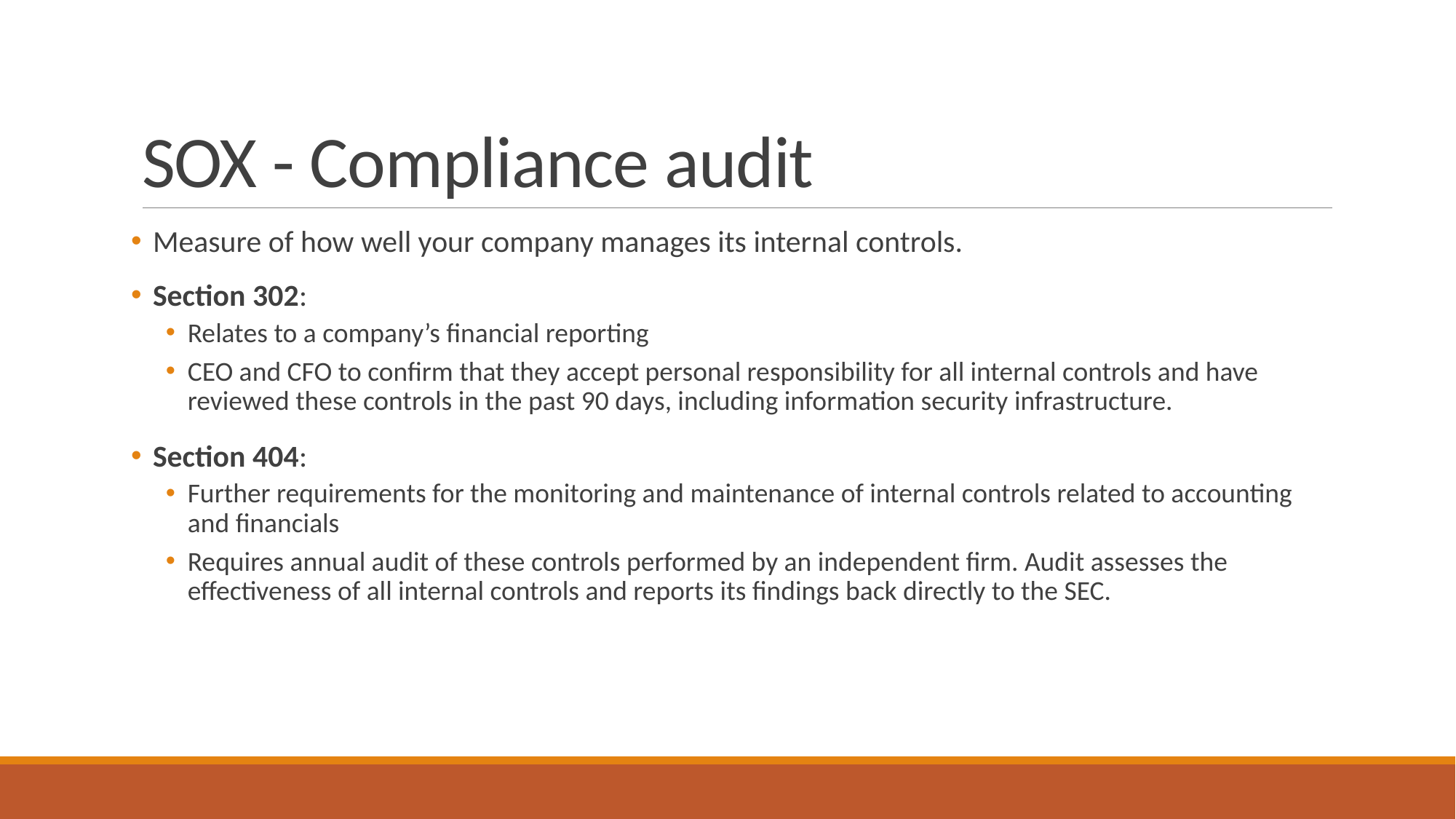

# SOX - Compliance audit
Measure of how well your company manages its internal controls.
Section 302:
Relates to a company’s financial reporting
CEO and CFO to confirm that they accept personal responsibility for all internal controls and have reviewed these controls in the past 90 days, including information security infrastructure.
Section 404:
Further requirements for the monitoring and maintenance of internal controls related to accounting and financials
Requires annual audit of these controls performed by an independent firm. Audit assesses the effectiveness of all internal controls and reports its findings back directly to the SEC.